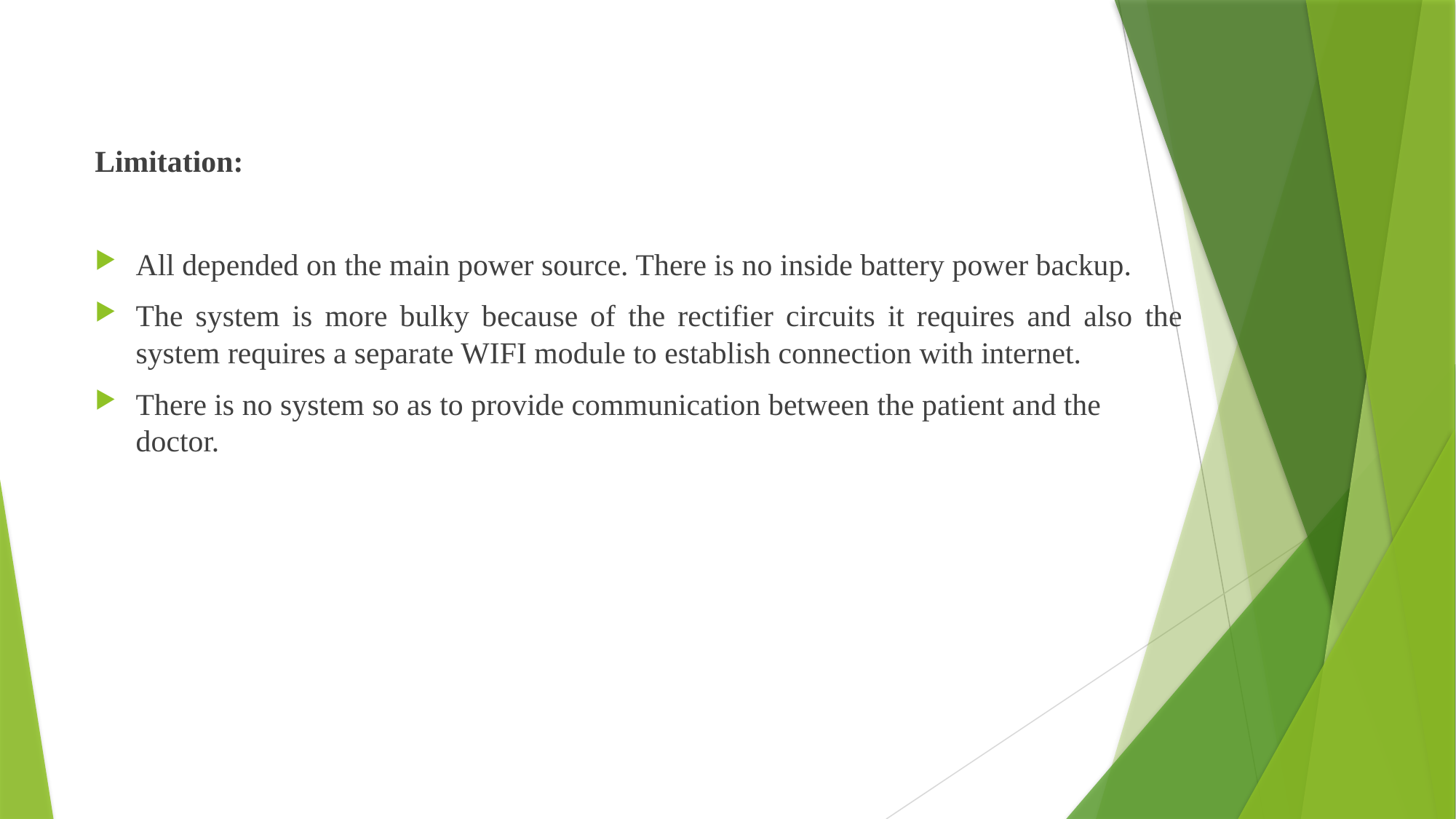

Limitation:

All depended on the main power source. There is no inside battery power backup.
The system is more bulky because of the rectifier circuits it requires and also the system requires a separate WIFI module to establish connection with internet.
There is no system so as to provide communication between the patient and the doctor.